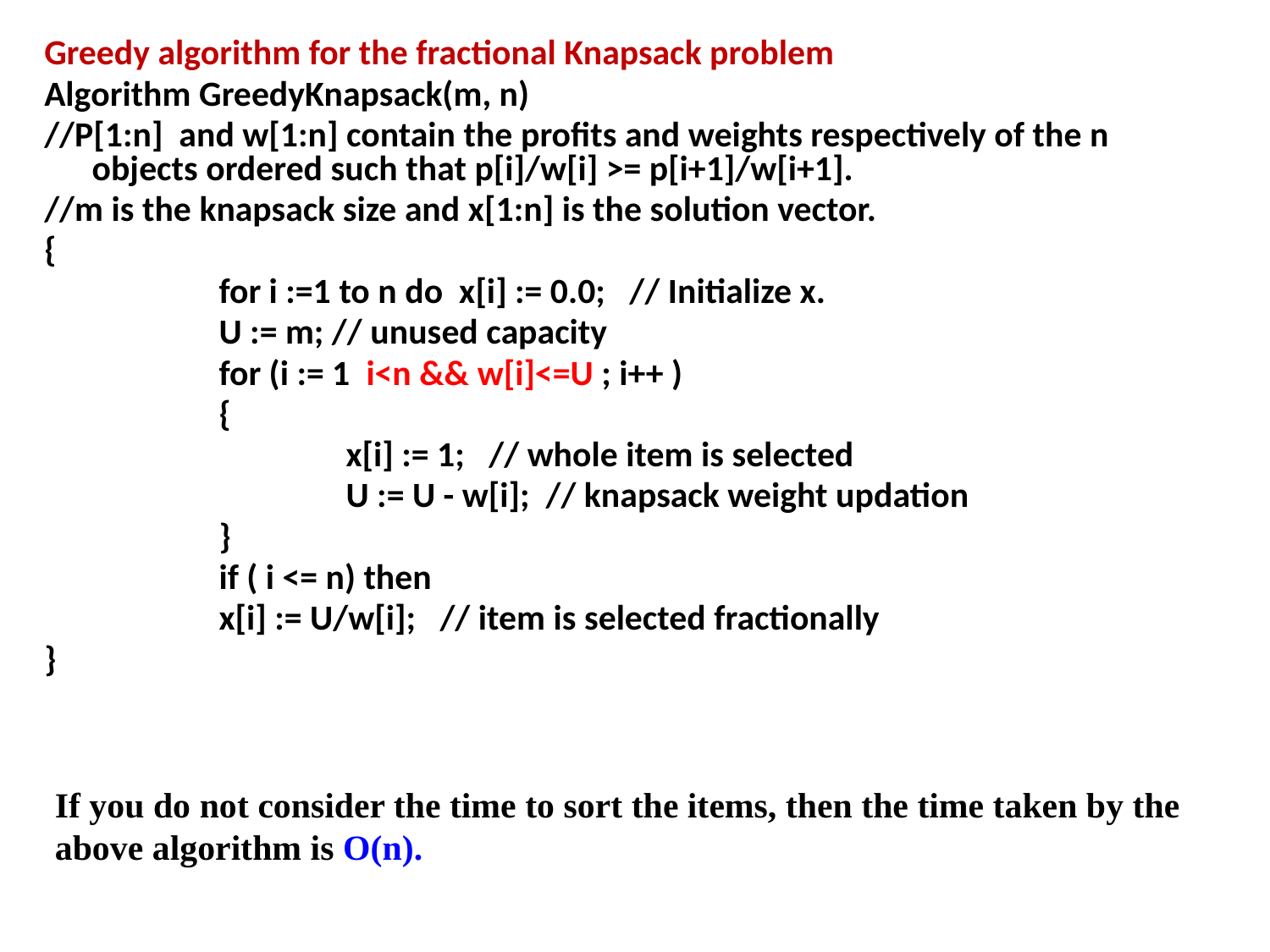

Greedy algorithm for the fractional Knapsack problem
Algorithm GreedyKnapsack(m, n)
//P[1:n]  and w[1:n] contain the profits and weights respectively of the n  objects ordered such that p[i]/w[i] >= p[i+1]/w[i+1].
//m is the knapsack size and x[1:n] is the solution vector.
{
		for i :=1 to n do  x[i] := 0.0;   // Initialize x.
		U := m; // unused capacity
		for (i := 1  i<n && w[i]<=U ; i++ )
		{
			x[i] := 1;   // whole item is selected
			U := U - w[i];  // knapsack weight updation
		}
		if ( i <= n) then
		x[i] := U/w[i];   // item is selected fractionally
}

If you do not consider the time to sort the items, then the time taken by the
above algorithm is O(n).